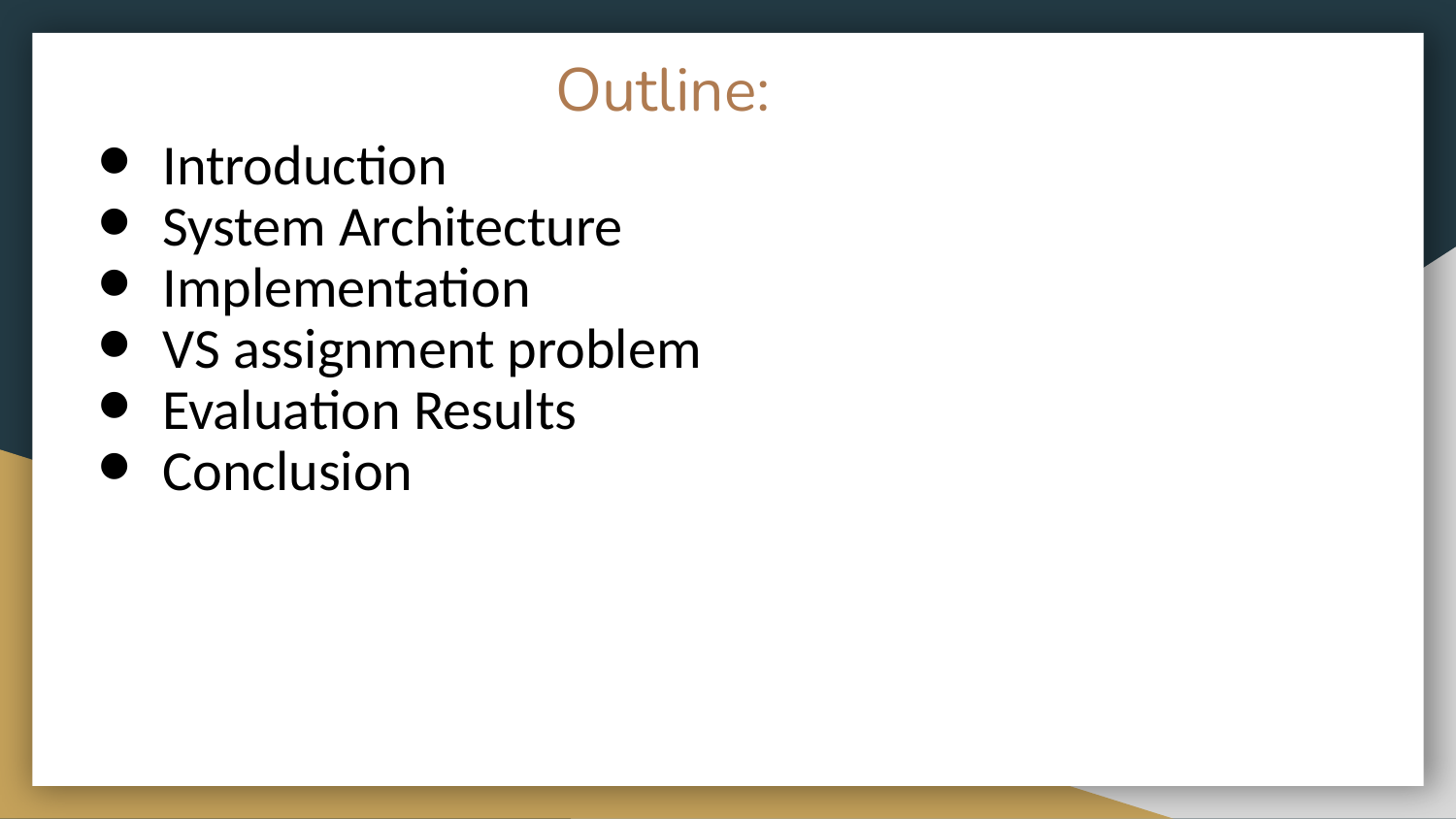

# Outline:
Introduction
System Architecture
Implementation
VS assignment problem
Evaluation Results
Conclusion